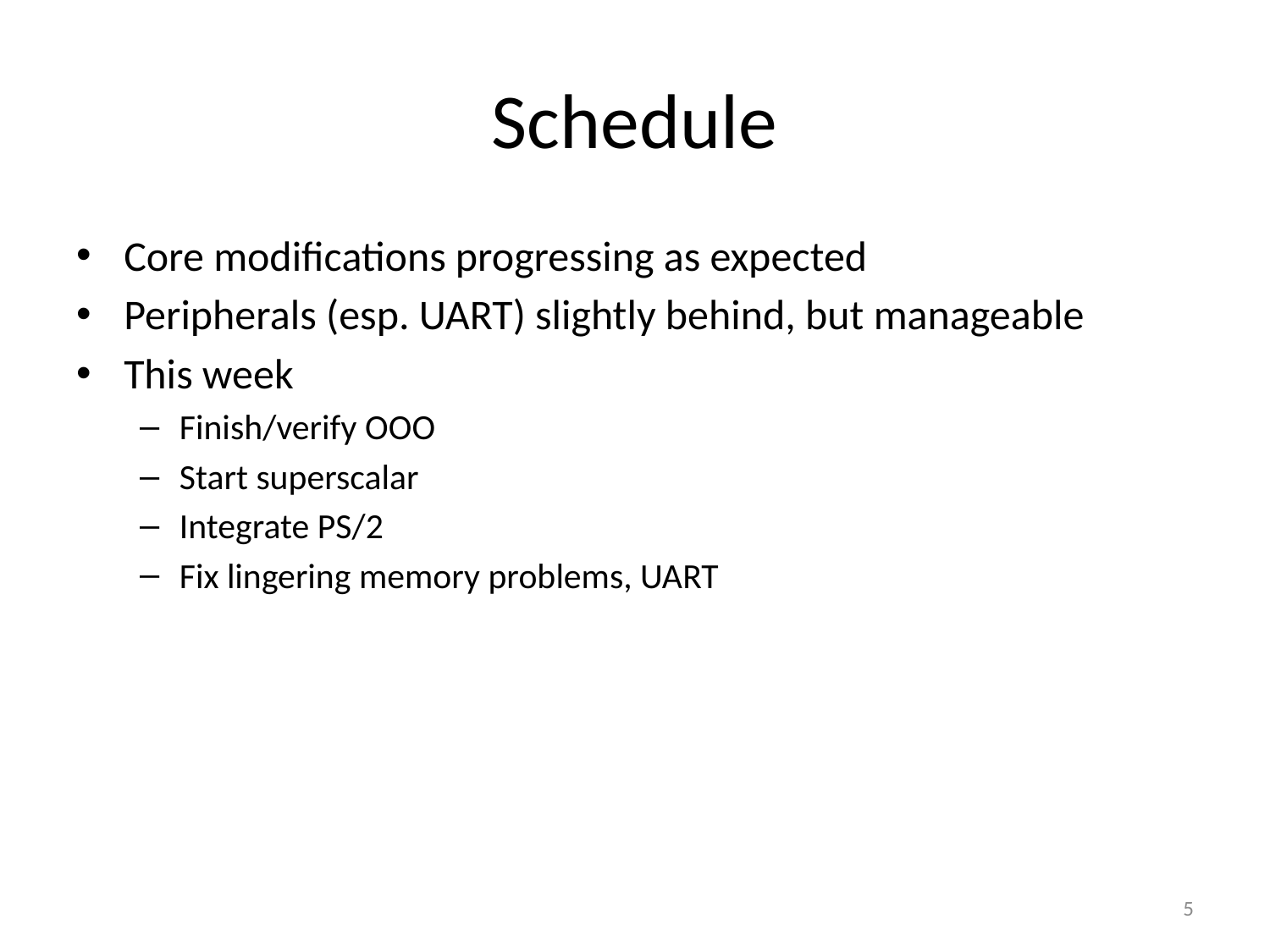

# Schedule
Core modifications progressing as expected
Peripherals (esp. UART) slightly behind, but manageable
This week
Finish/verify OOO
Start superscalar
Integrate PS/2
Fix lingering memory problems, UART
5